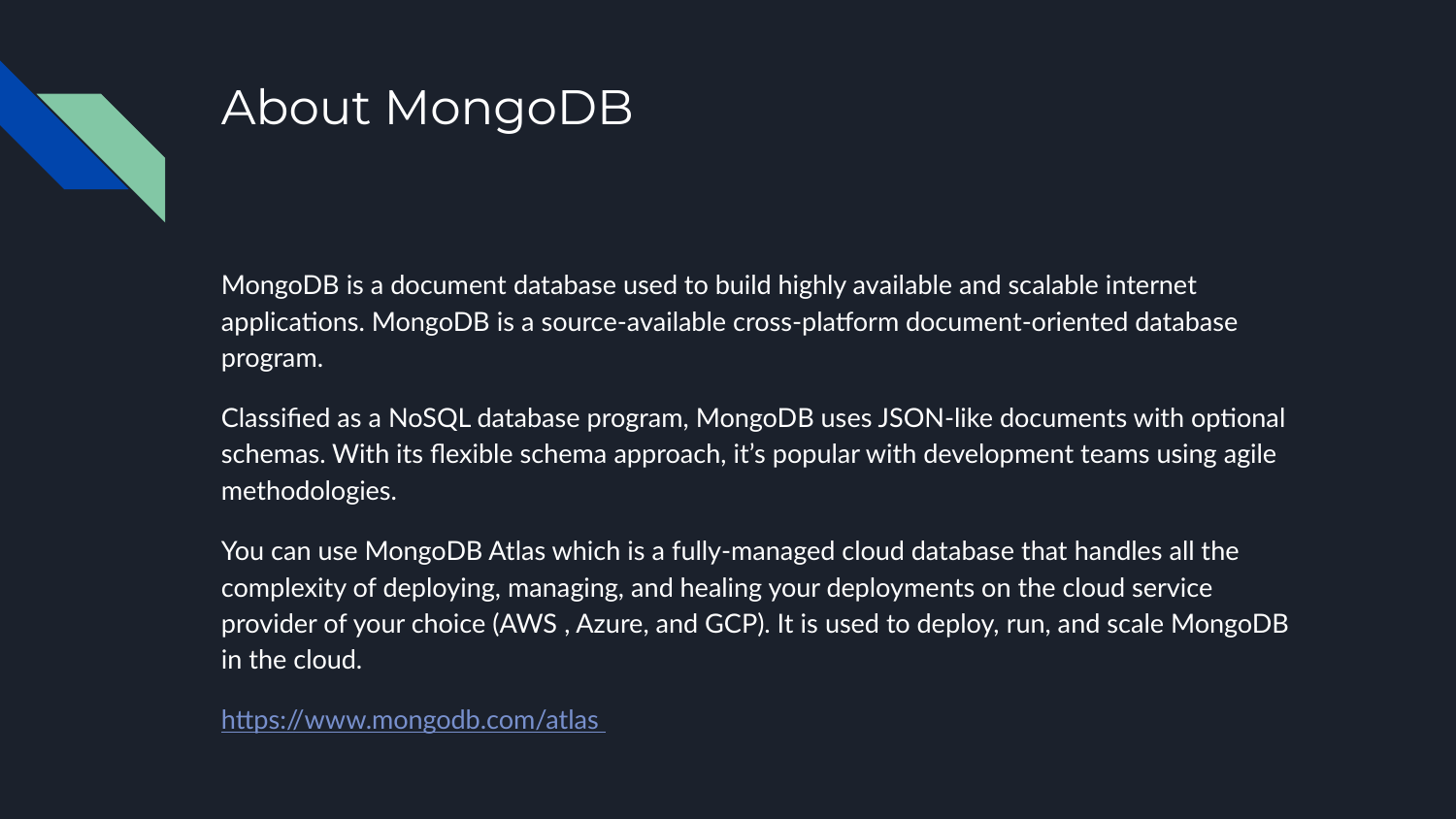

# About MongoDB
MongoDB is a document database used to build highly available and scalable internet applications. MongoDB is a source-available cross-platform document-oriented database program.
Classified as a NoSQL database program, MongoDB uses JSON-like documents with optional schemas. With its flexible schema approach, it’s popular with development teams using agile methodologies.
You can use MongoDB Atlas which is a fully-managed cloud database that handles all the complexity of deploying, managing, and healing your deployments on the cloud service provider of your choice (AWS , Azure, and GCP). It is used to deploy, run, and scale MongoDB in the cloud.
https://www.mongodb.com/atlas